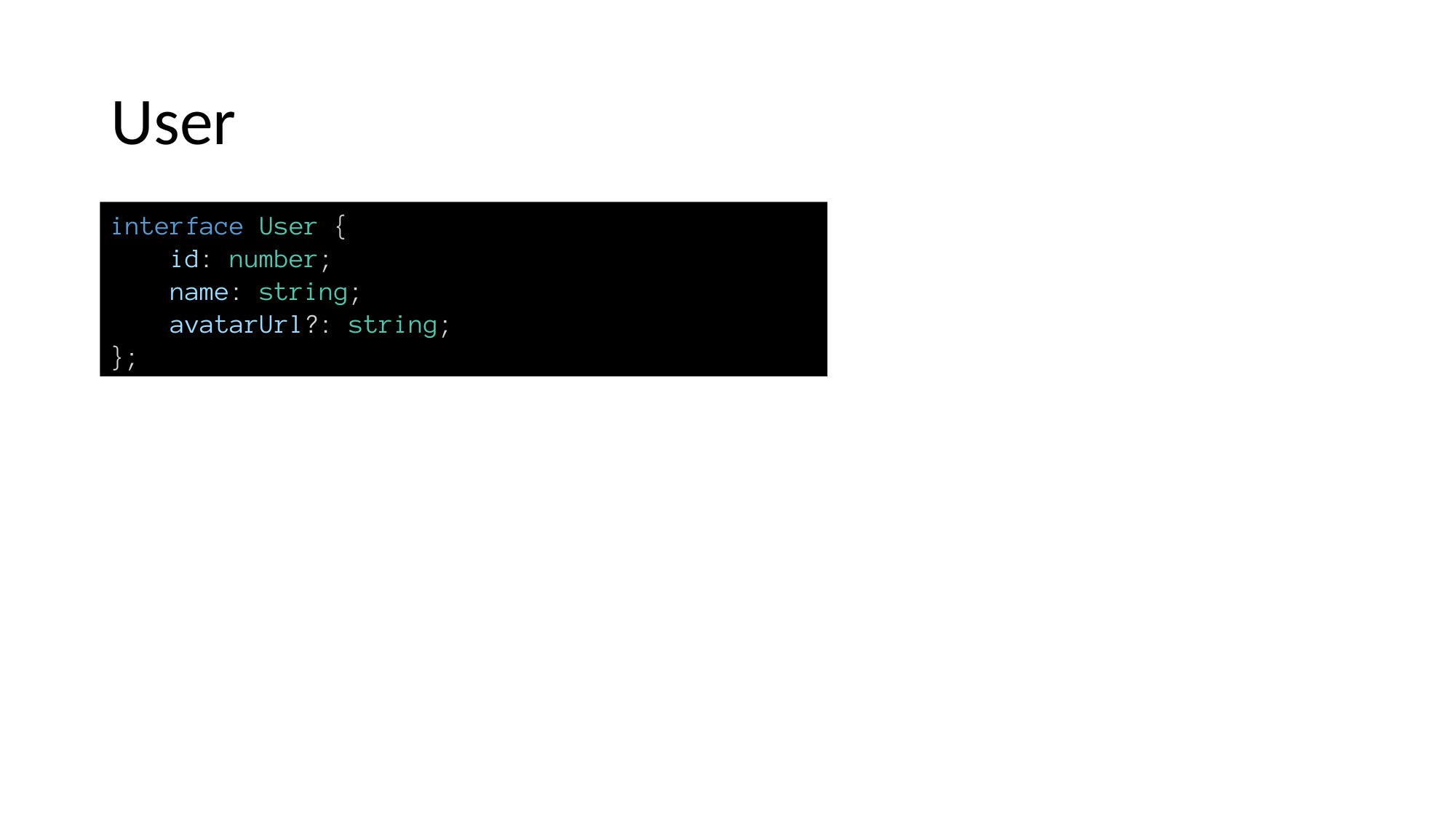

# User
interface User {
    id: number;
    name: string;
    avatarUrl?: string;
};